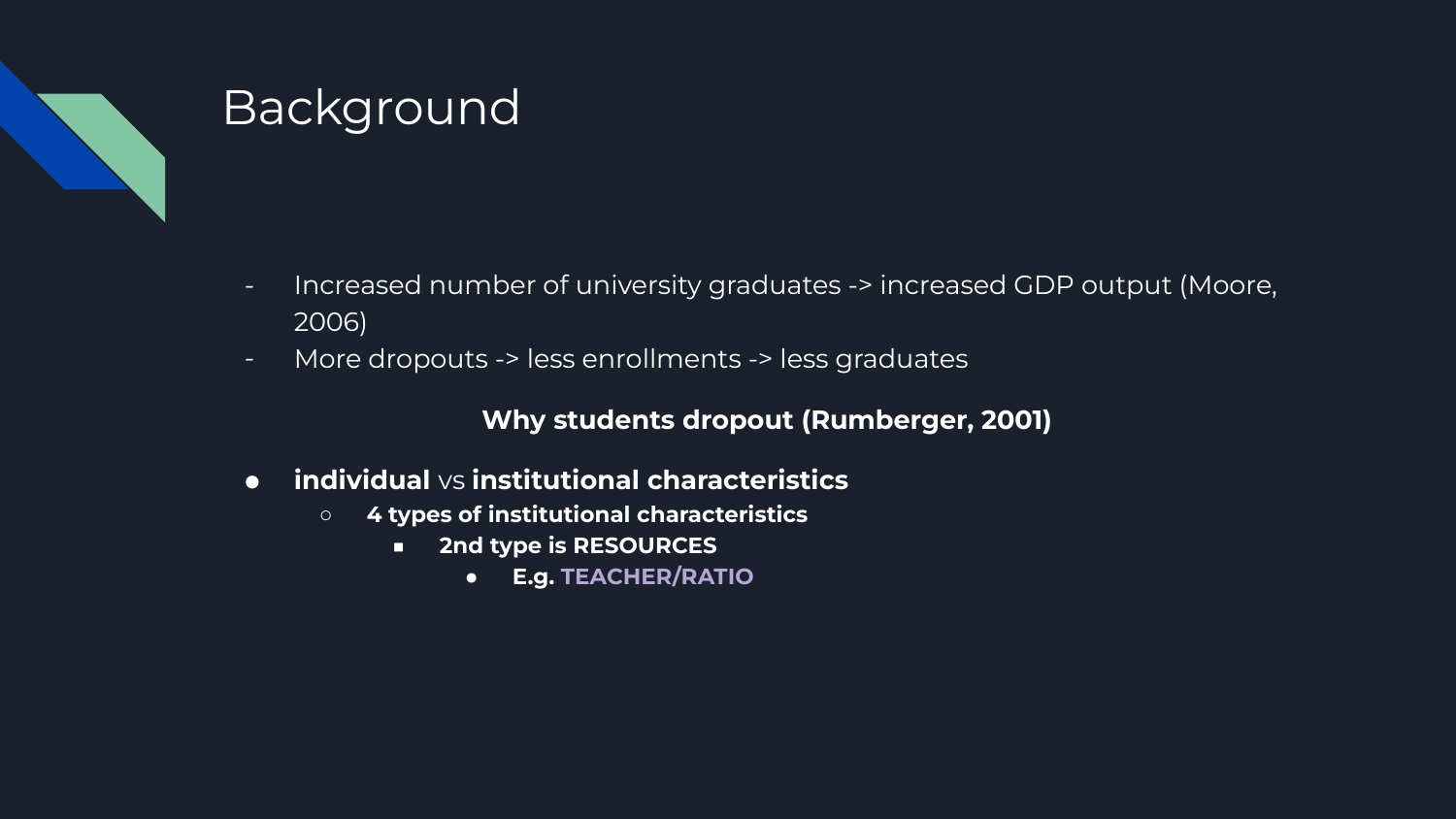

# Background

Increased number of university graduates -> increased GDP output (Moore, 2006)
More dropouts -> less enrollments -> less graduates
Why students dropout (Rumberger, 2001)
individual vs institutional characteristics
4 types of institutional characteristics
2nd type is RESOURCES
E.g. TEACHER/RATIO